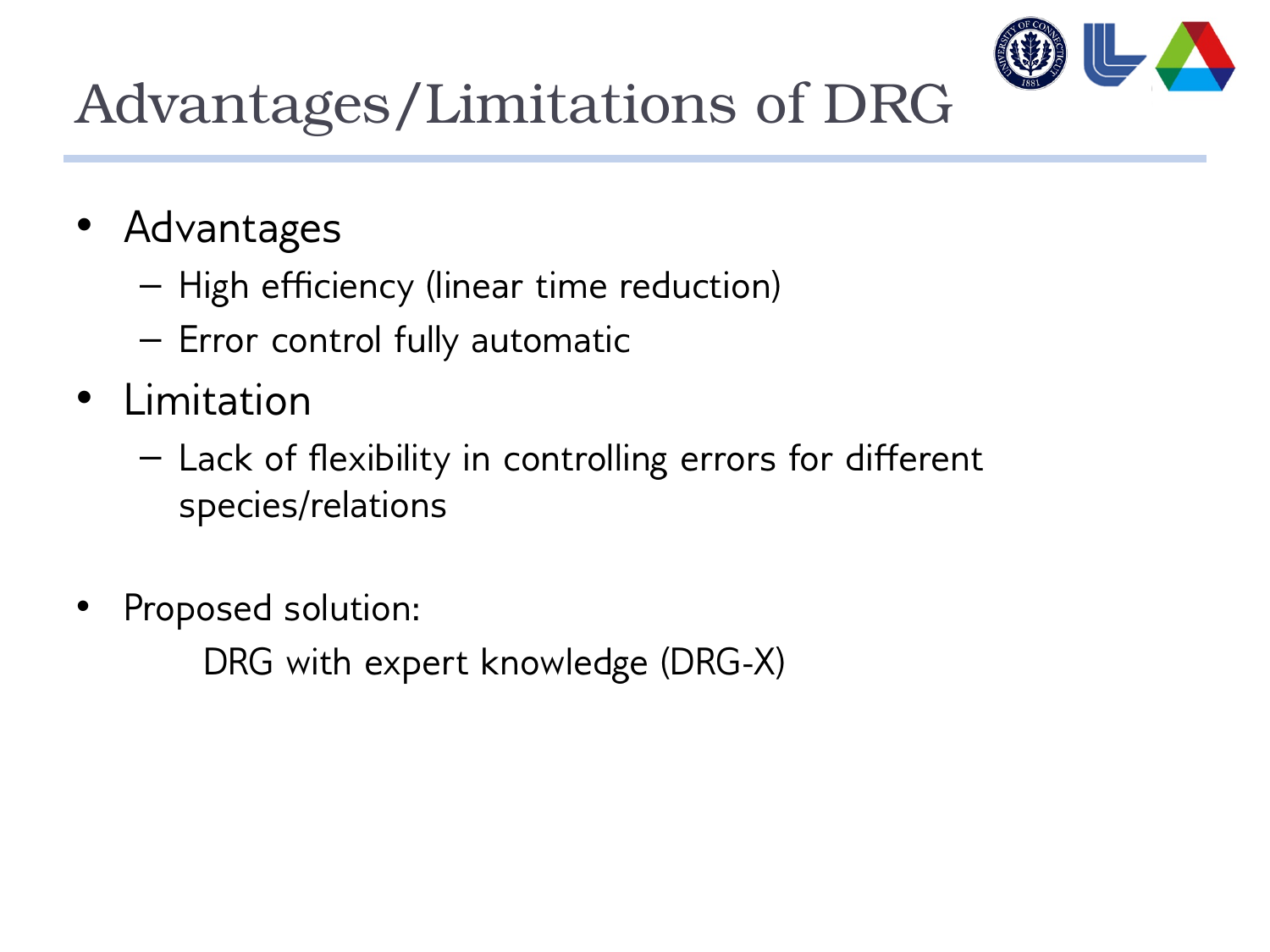

DRG offers many important advantages, such as :
-efficiency, which makes it particularly suitable for reduction of extremely large mechanisms
-DRG is fully automatic, meaning that other important species are automatically retained by the graph searching algorithm.
-The DRG method requires as input one or a few major species as the search-initiating species, as well as a user-specified error tolerance.
-While having a uniform error tolerance renders DRG especially simple to apply, it nonetheless results in a lack of flexibility in tailoring the skeletal mechanism based on the uneven uncertainties in various reaction pathways in a large detailed mechanism.
For example if a skeletal mechanism only needs to be accurate for heat release and a few important species, a small reduction error must be specified and the reduction will be quite limited.

DRG-X solves this limitation, by allowing the user to specify important reaction pathways, in order to obtain a more accurate skeletal mechanism

Such as “high efficiency”, since the reduction time is linearly proportional to mechanism size

Error control fully automatic, DRG will automatically retain species that exceed the default error tolerance

The limitations of DRG some reaction rates are very accurate, some have larger error, doesn't make sense to accuracy predict the reactions with larger uncertainty,  therefore if you want to use a species specific error tolerance, we can probably substantially further reduce the skeletal mechanism from DRG method, without sacrificing the chemical fidelity .

transition: SO if we specify important reaction pathways using this expert knowledge we can obtain a more accurate skeletal mechanism which is the heart of the DRGX method
Advantages/Limitations of DRG
Advantages
High efficiency (linear time reduction)
Error control fully automatic
Limitation
Lack of flexibility in controlling errors for different species/relations

Proposed solution:
	DRG with expert knowledge (DRG-X)